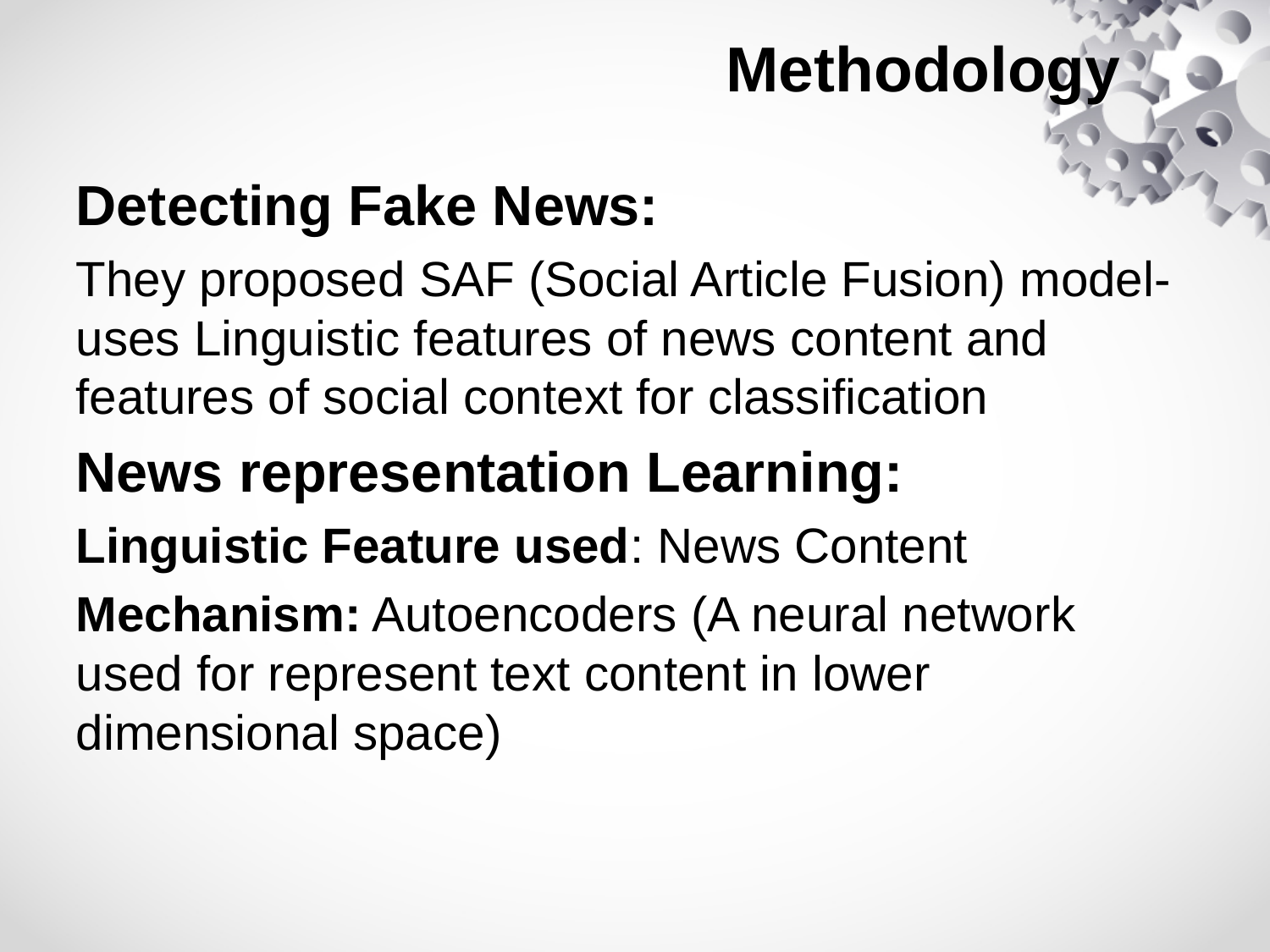

# Methodology
Detecting Fake News:
They proposed SAF (Social Article Fusion) model- uses Linguistic features of news content and features of social context for classification
News representation Learning:
Linguistic Feature used: News Content
Mechanism: Autoencoders (A neural network  used for represent text content in lower dimensional space)